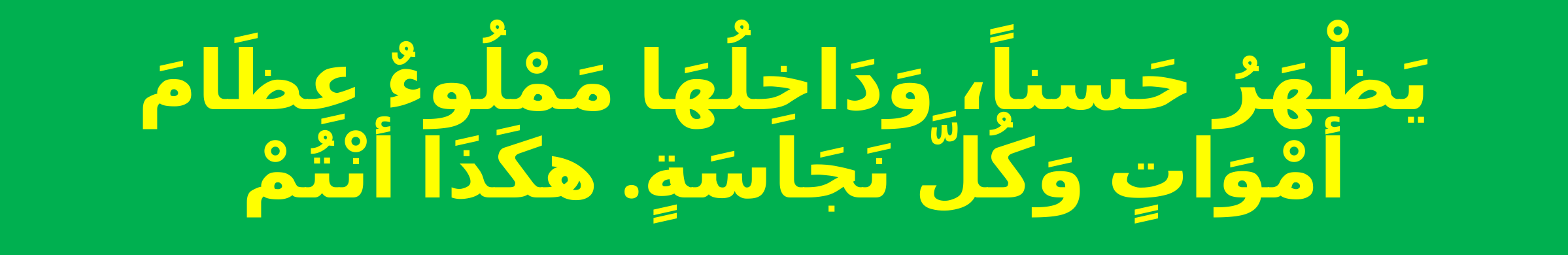

# يَظْهَرُ حَسناً، وَدَاخِلُهَا مَمْلُوءٌ عِظَامَ أمْوَاتٍ وَكُلَّ نَجَاسَةٍ. هكَذَا أنْتُمْ